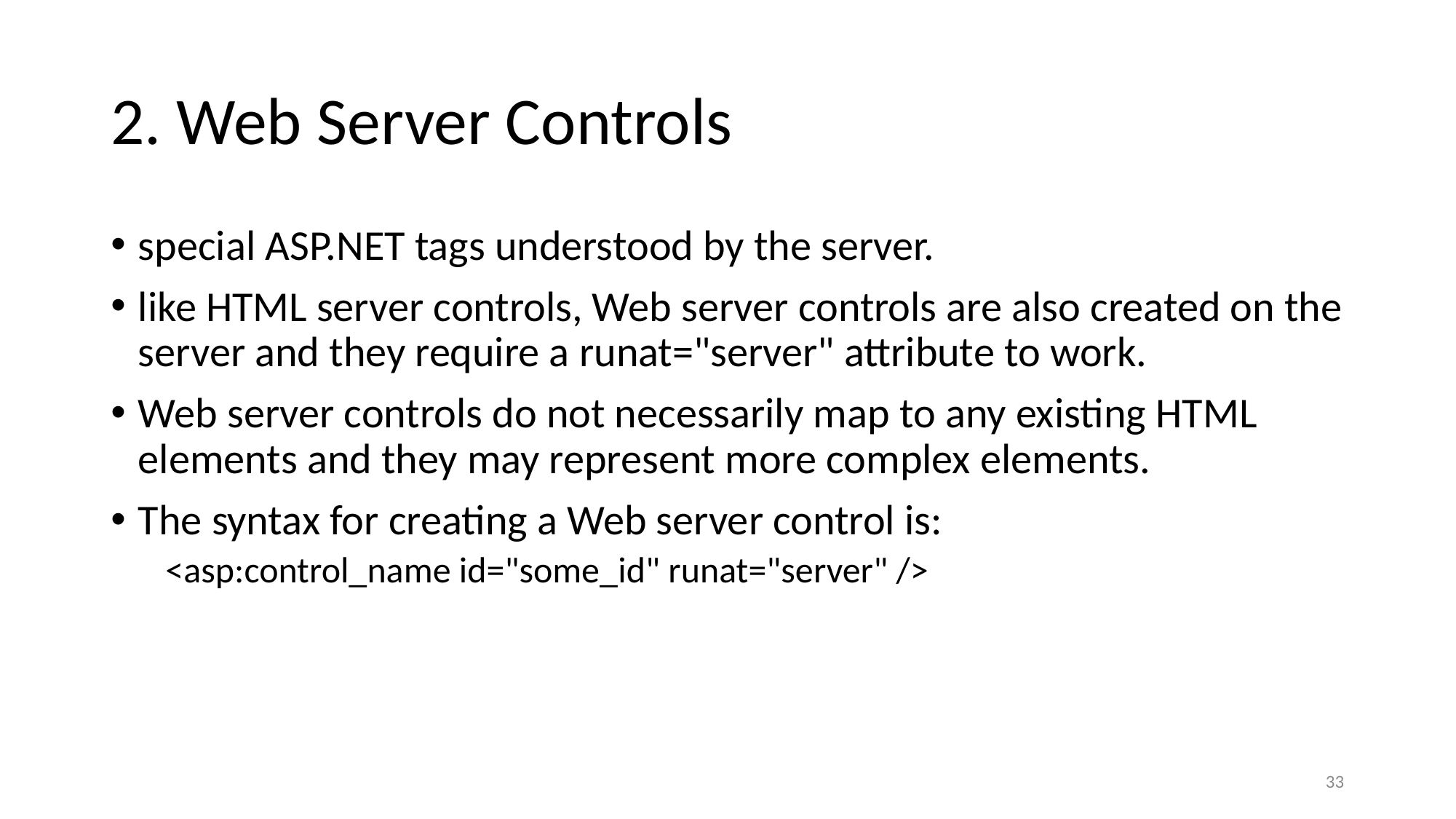

# 2. Web Server Controls
special ASP.NET tags understood by the server.
like HTML server controls, Web server controls are also created on the server and they require a runat="server" attribute to work.
Web server controls do not necessarily map to any existing HTML elements and they may represent more complex elements.
The syntax for creating a Web server control is:
<asp:control_name id="some_id" runat="server" />

33